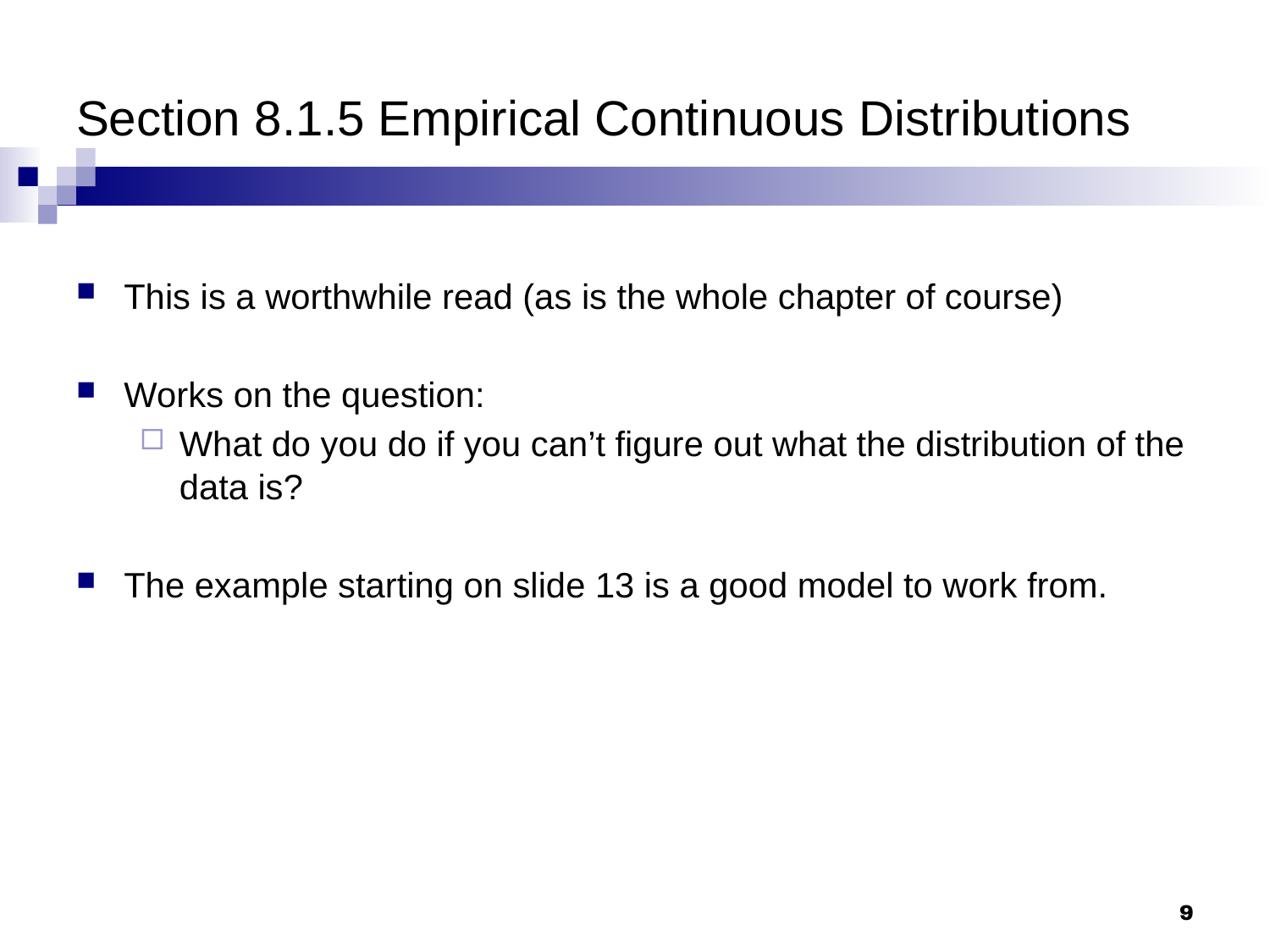

# Section 8.1.5 Empirical Continuous Distributions

This is a worthwhile read (as is the whole chapter of course)

Works on the question:
What do you do if you can’t figure out what the distribution of the data is?

The example starting on slide 13 is a good model to work from.
9